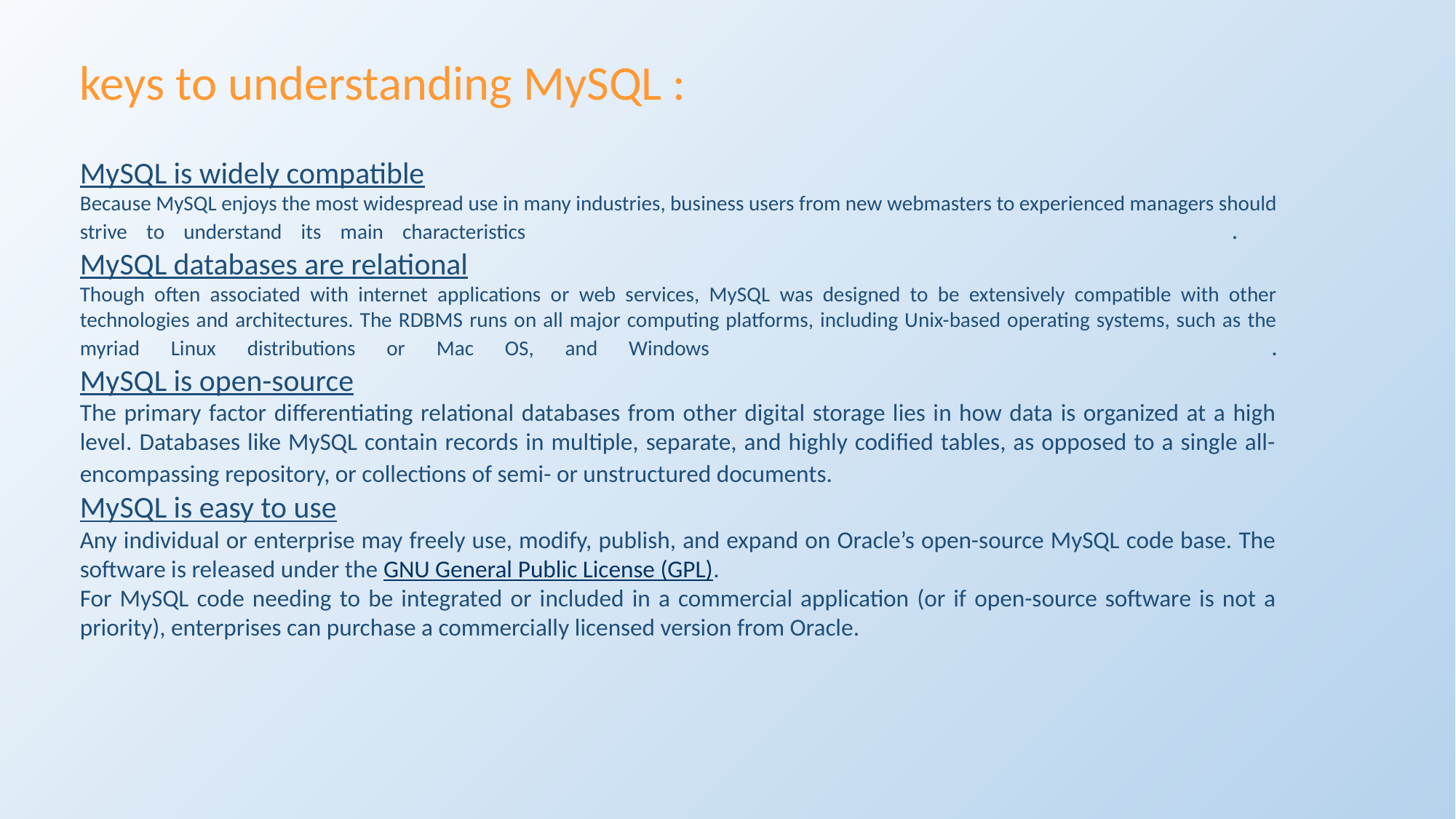

keys to understanding MySQL :

MySQL is widely compatible
Because MySQL enjoys the most widespread use in many industries, business users from new webmasters to experienced managers should strive to understand its main characteristics                                     .
MySQL databases are relational
Though often associated with internet applications or web services, MySQL was designed to be extensively compatible with other technologies and architectures. The RDBMS runs on all major computing platforms, including Unix-based operating systems, such as the myriad Linux distributions or Mac OS, and Windows                  .
MySQL is open-source
The primary factor differentiating relational databases from other digital storage lies in how data is organized at a high level. Databases like MySQL contain records in multiple, separate, and highly codified tables, as opposed to a single all-encompassing repository, or collections of semi- or unstructured documents.
MySQL is easy to use
Any individual or enterprise may freely use, modify, publish, and expand on Oracle’s open-source MySQL code base. The software is released under the GNU General Public License (GPL).
For MySQL code needing to be integrated or included in a commercial application (or if open-source software is not a priority), enterprises can purchase a commercially licensed version from Oracle.